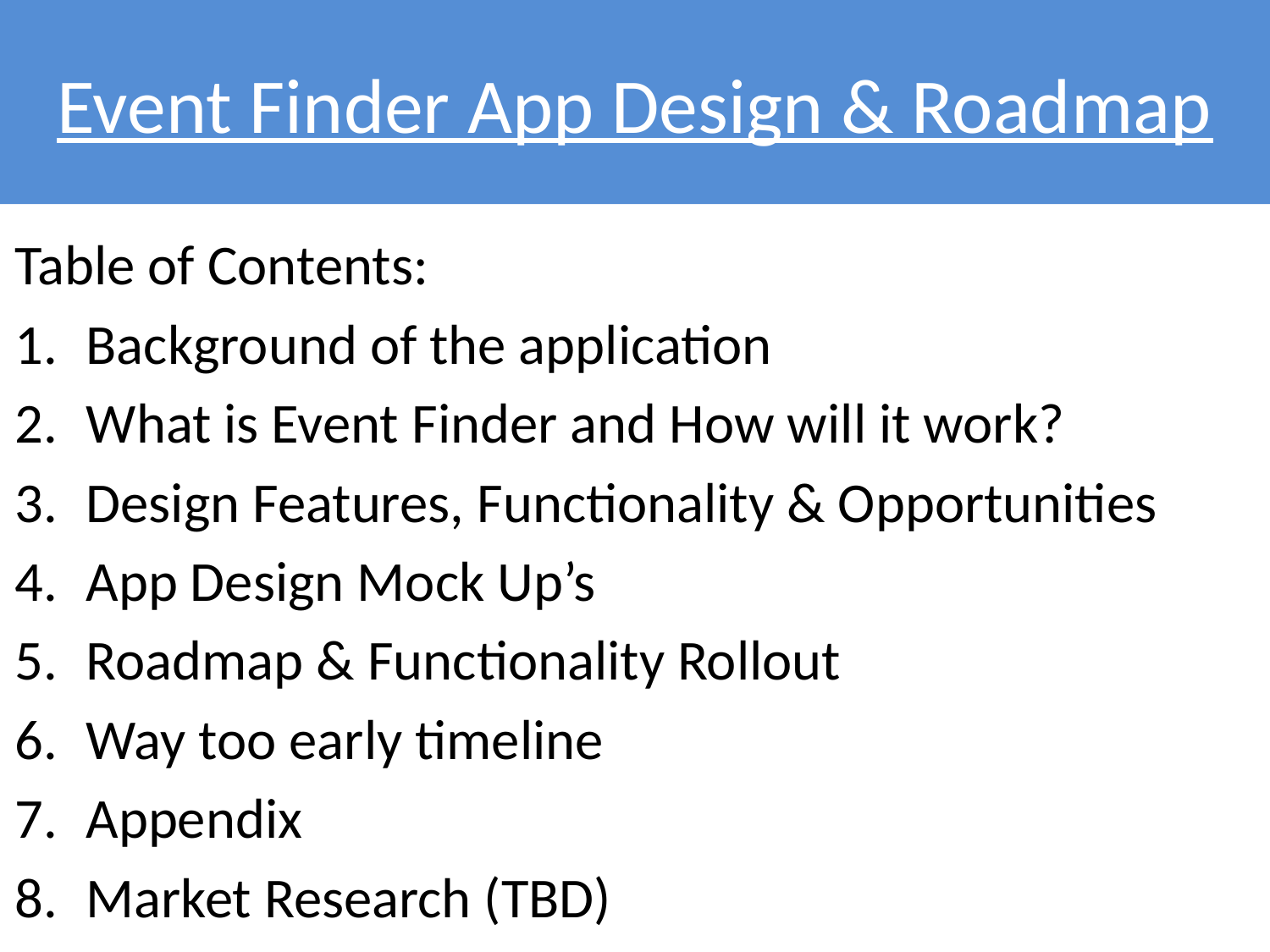

# Event Finder App Design & Roadmap
Table of Contents:
Background of the application
What is Event Finder and How will it work?
Design Features, Functionality & Opportunities
App Design Mock Up’s
Roadmap & Functionality Rollout
Way too early timeline
Appendix
Market Research (TBD)